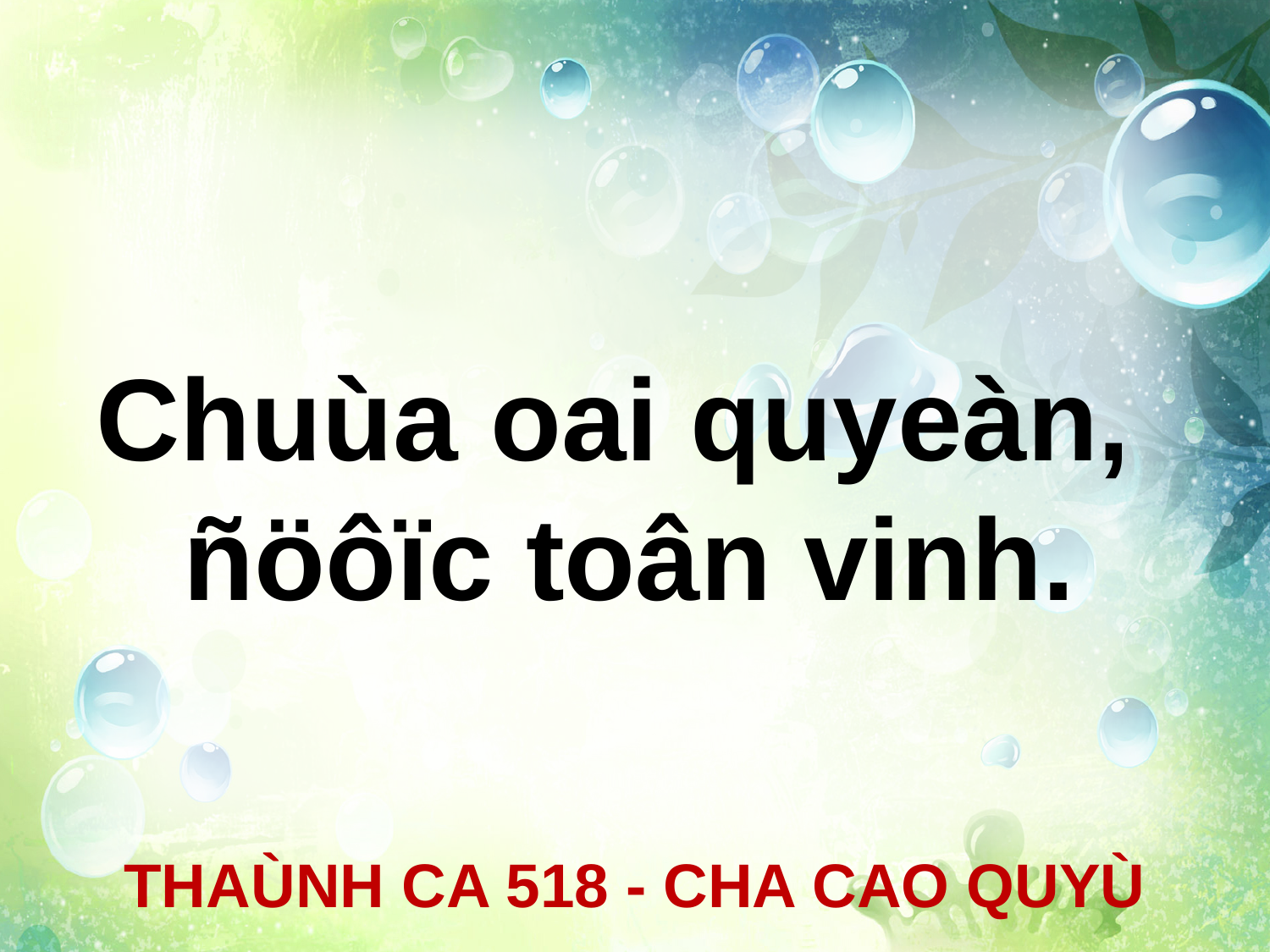

Chuùa oai quyeàn,
ñöôïc toân vinh.
THAÙNH CA 518 - CHA CAO QUYÙ